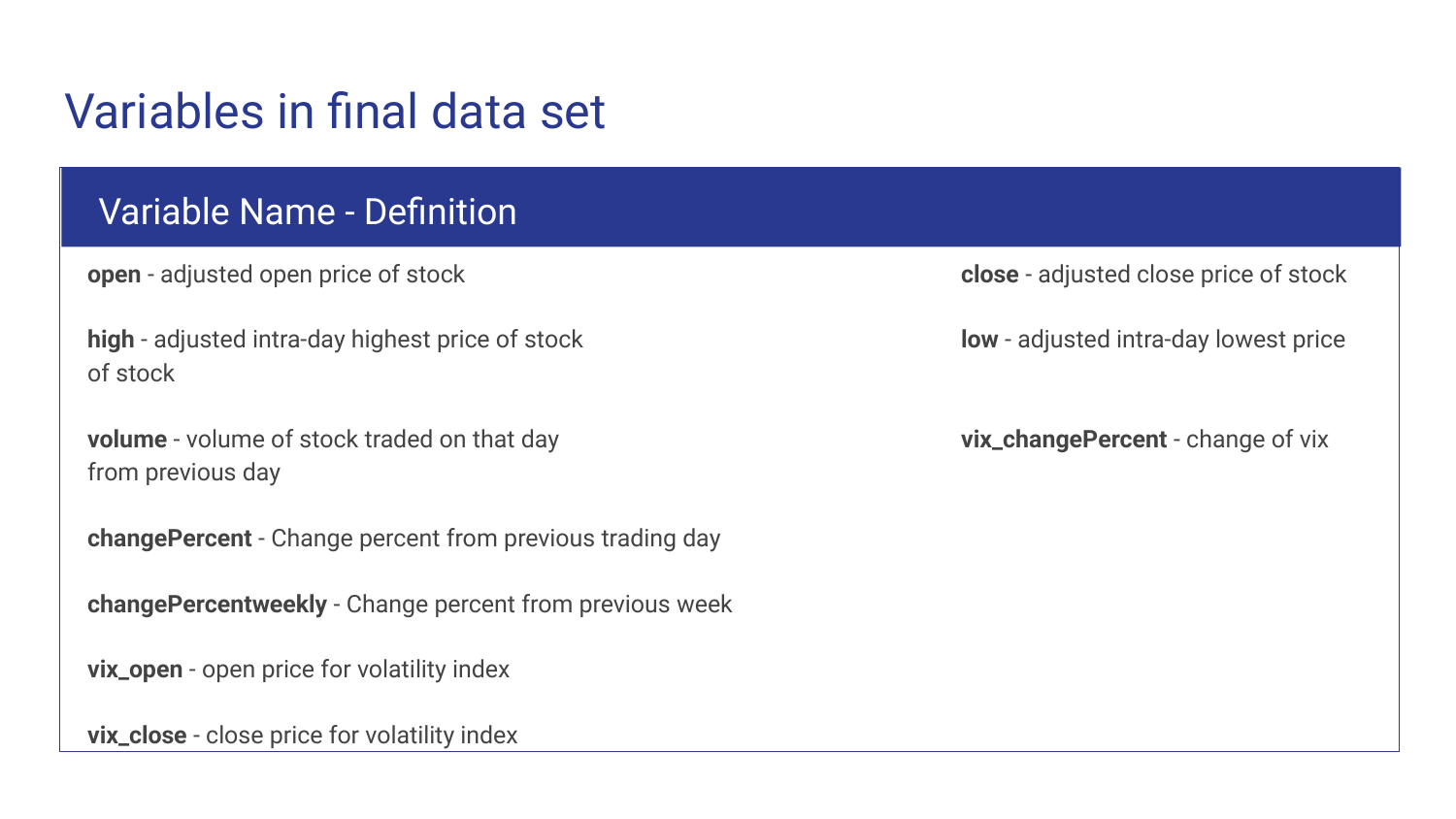

# Variables in final data set
Variable Name - Definition

open - adjusted open price of stock				close - adjusted close price of stock
high - adjusted intra-day highest price of stock			low - adjusted intra-day lowest price of stock
volume - volume of stock traded on that day			vix_changePercent - change of vix from previous day
changePercent - Change percent from previous trading day
changePercentweekly - Change percent from previous week
vix_open - open price for volatility index
vix_close - close price for volatility index